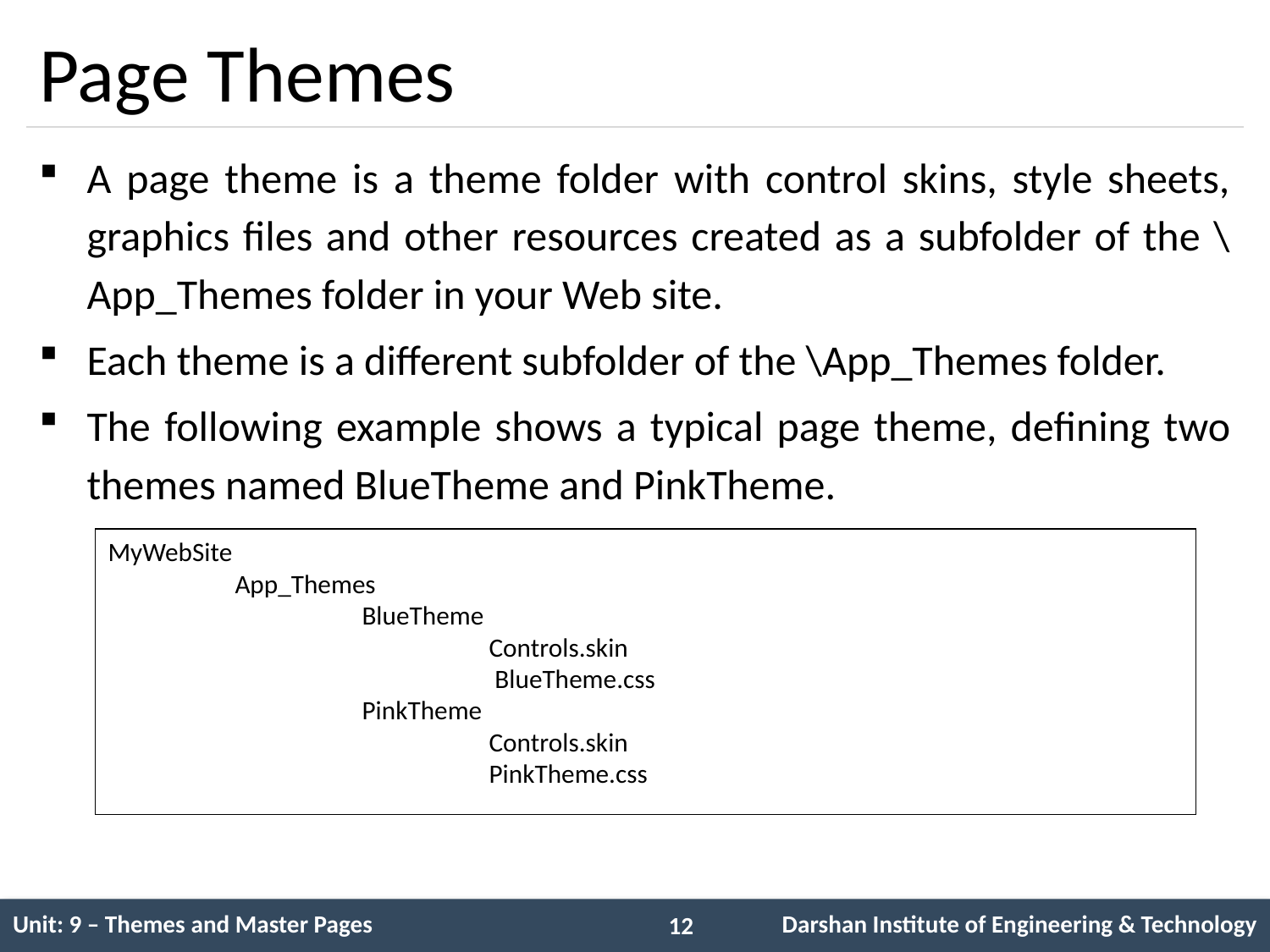

# Page Themes
A page theme is a theme folder with control skins, style sheets, graphics files and other resources created as a subfolder of the \App_Themes folder in your Web site.
Each theme is a different subfolder of the \App_Themes folder.
The following example shows a typical page theme, defining two themes named BlueTheme and PinkTheme.

MyWebSite
 	App_Themes
 		BlueTheme
 			Controls.skin
 			 BlueTheme.css
 		PinkTheme
 			Controls.skin
 			PinkTheme.css